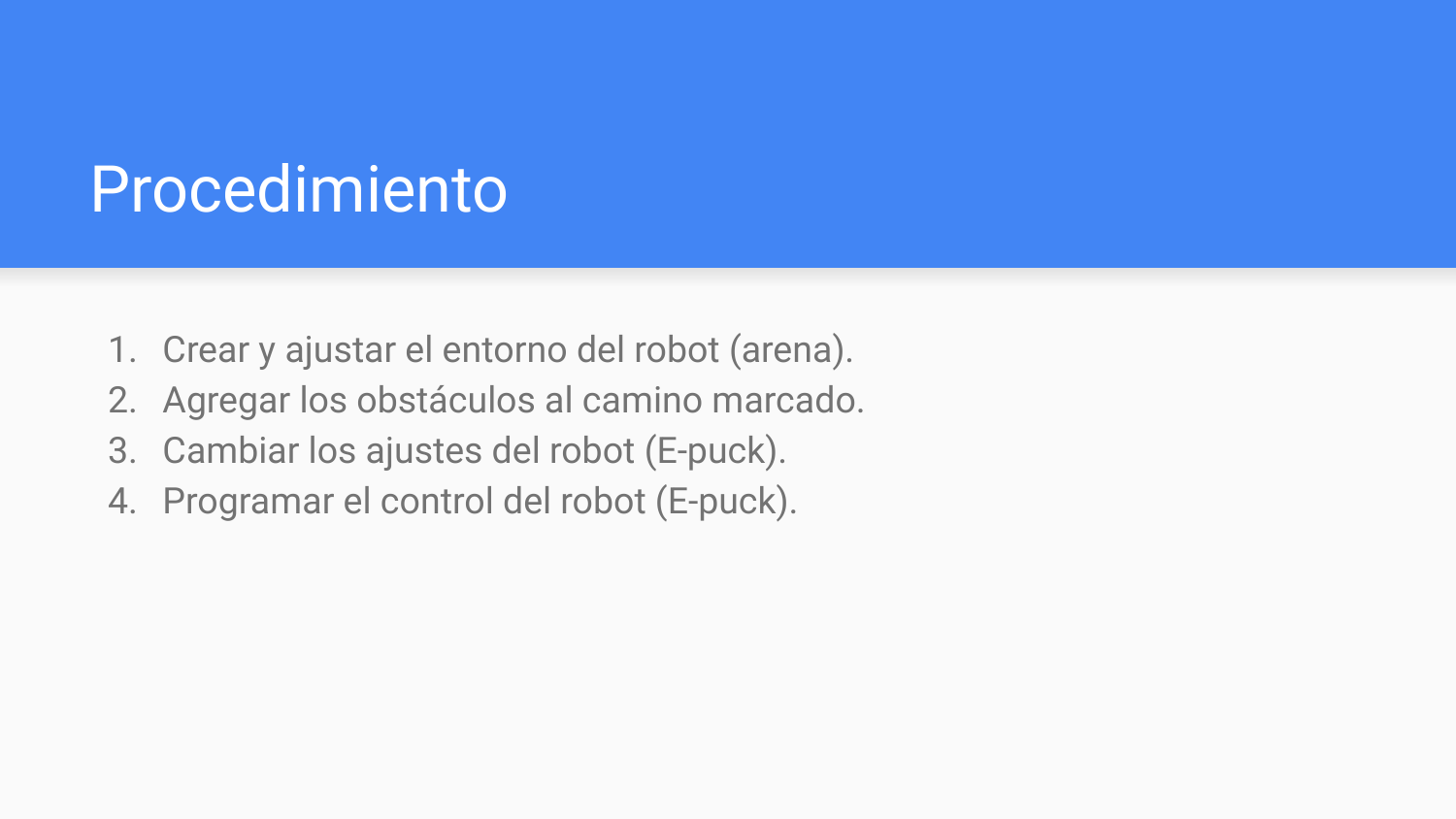

# Procedimiento
Crear y ajustar el entorno del robot (arena).
Agregar los obstáculos al camino marcado.
Cambiar los ajustes del robot (E-puck).
Programar el control del robot (E-puck).